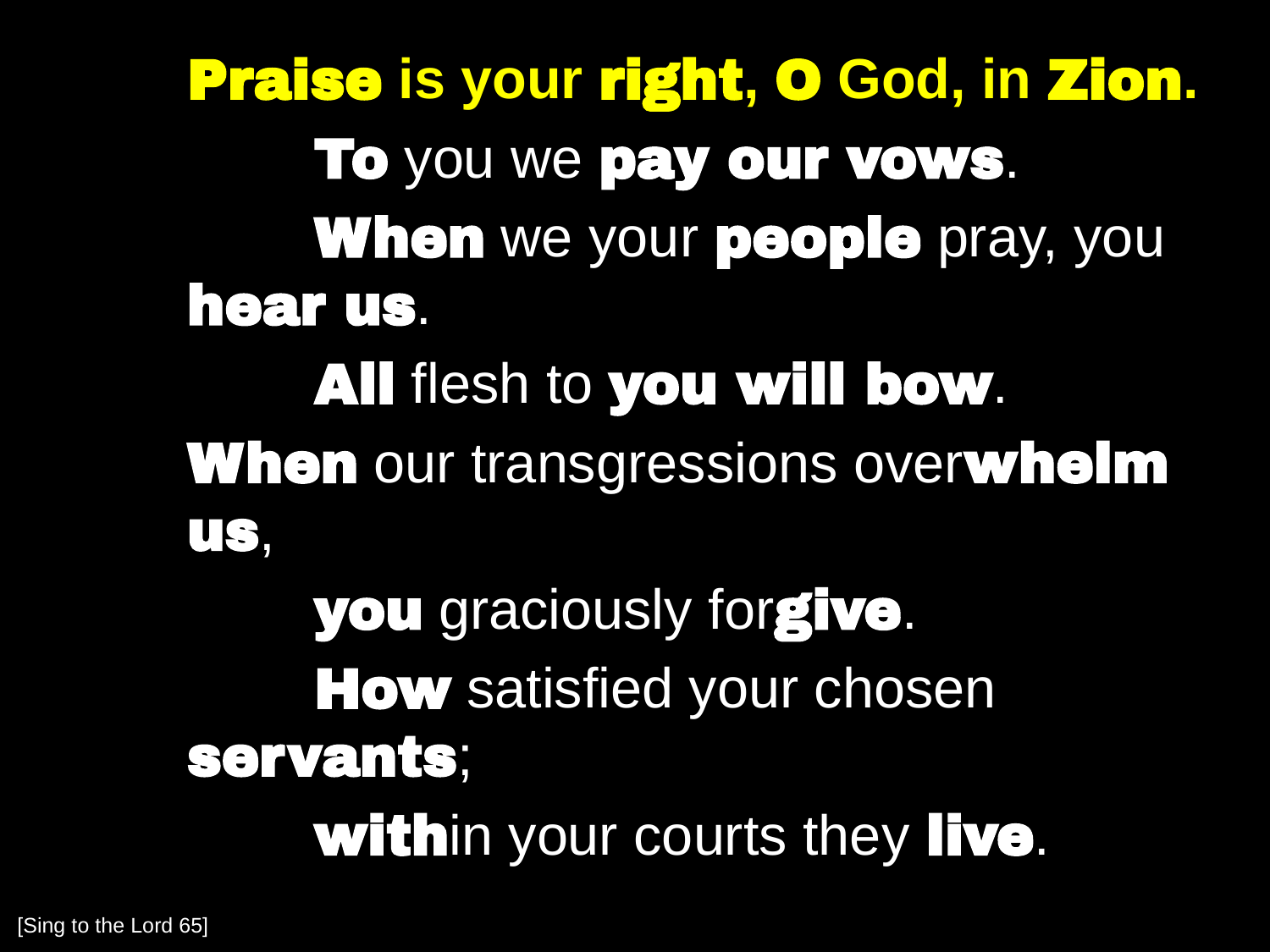

Praise is your right, O God, in Zion.
		To you we pay our vows.
		When we your people pray, you hear us.
		All flesh to you will bow.
	When our transgressions overwhelm us,
		you graciously forgive.
		How satisfied your chosen servants;
		within your courts they live.
[Sing to the Lord 65]